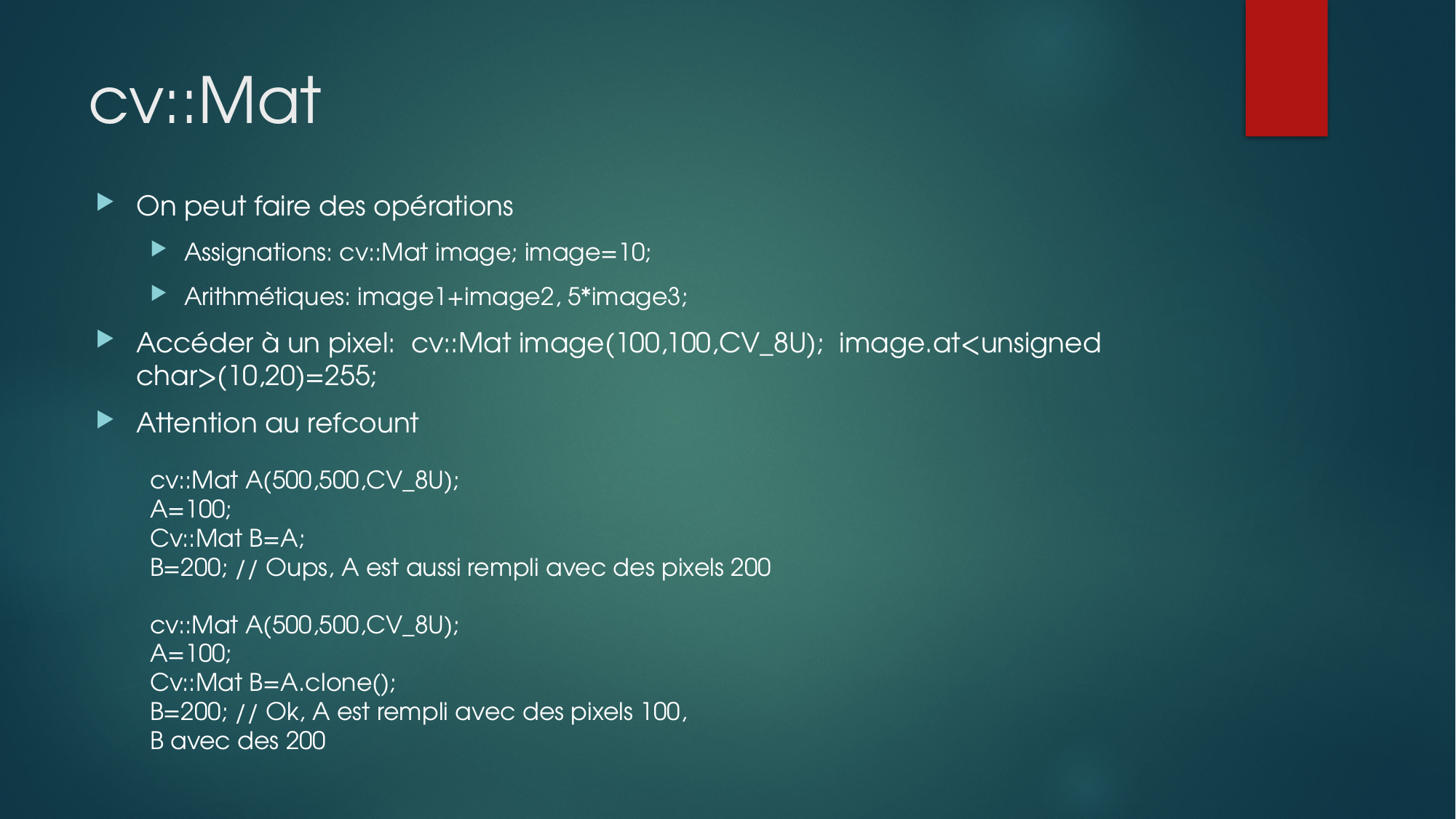

# cv::Mat
On peut faire des opérations
Assignations: cv::Mat image; image=10;
Arithmétiques: image1+image2, 5*image3;
Accéder à un pixel:  cv::Mat image(100,100,CV_8U);  image.at<unsigned char>(10,20)=255;
Attention au refcount

cv::Mat A(500,500,CV_8U);
A=100;
Cv::Mat B=A;
B=200; // Oups, A est aussi rempli avec des pixels 200

cv::Mat A(500,500,CV_8U);
A=100;
Cv::Mat B=A.clone();
B=200; // Ok, A est rempli avec des pixels 100, B avec des 200